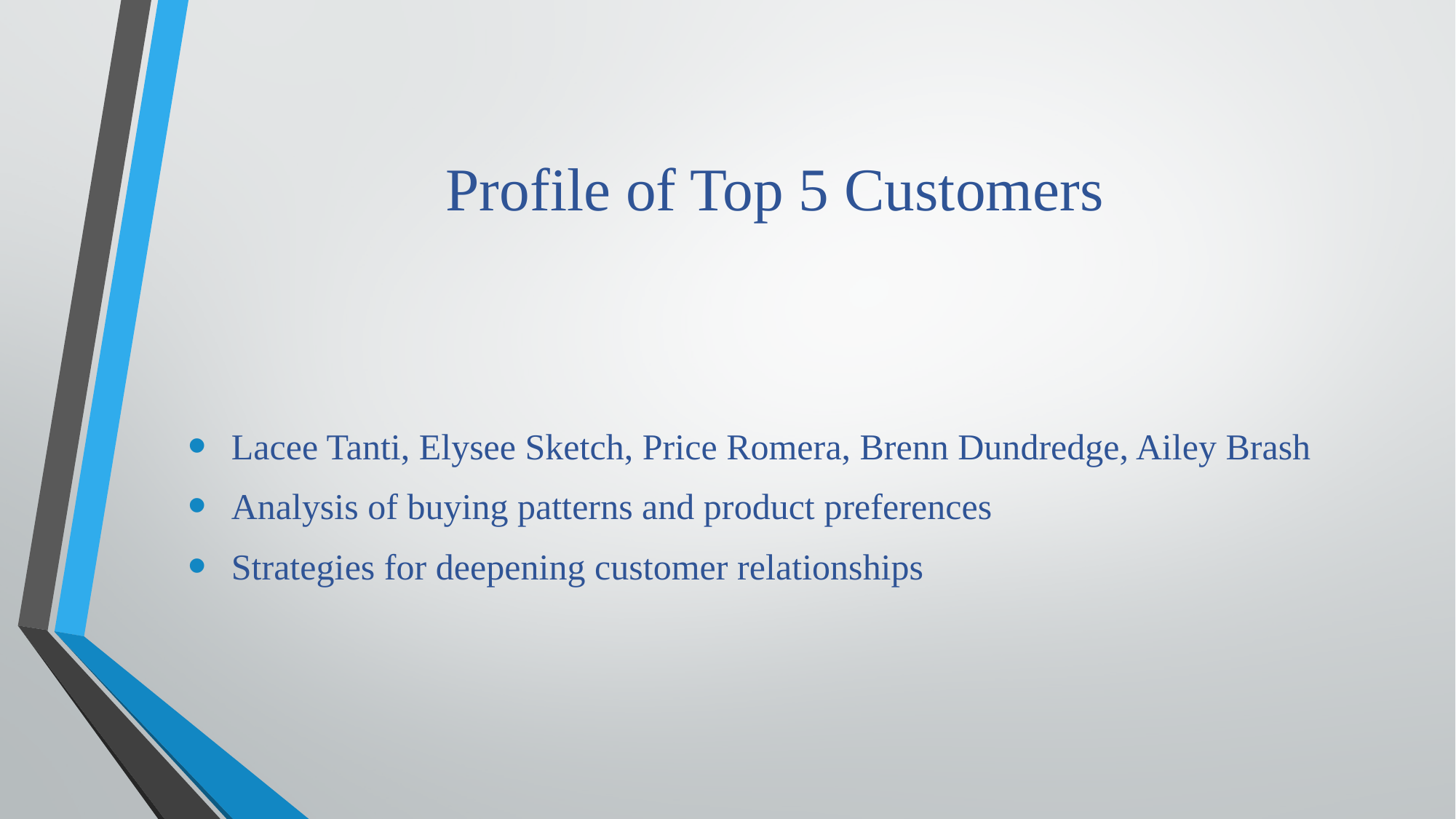

# Profile of Top 5 Customers
 Lacee Tanti, Elysee Sketch, Price Romera, Brenn Dundredge, Ailey Brash
 Analysis of buying patterns and product preferences
 Strategies for deepening customer relationships